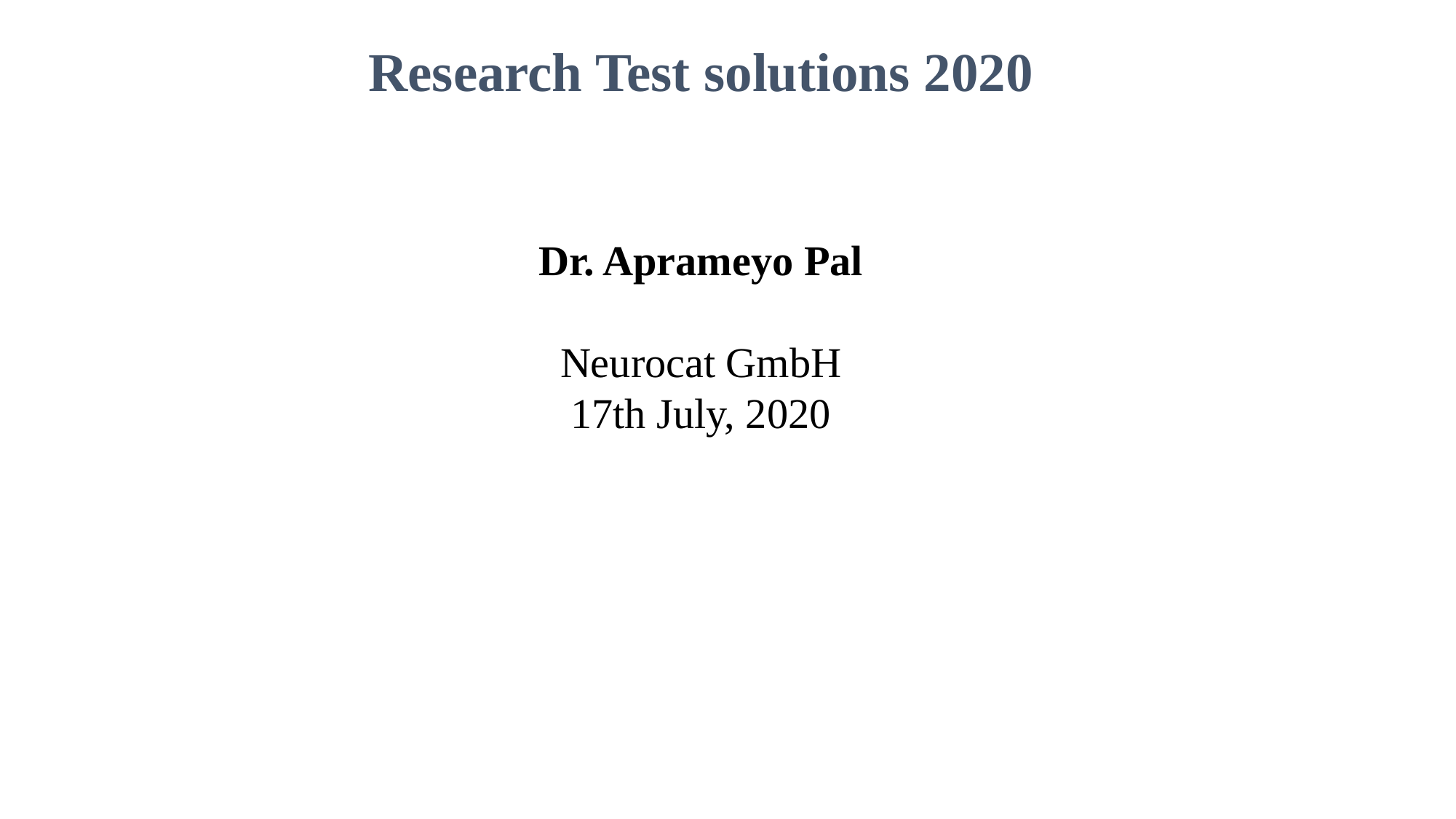

Research Test solutions 2020

Dr. Aprameyo Pal

Neurocat GmbH
17th July, 2020